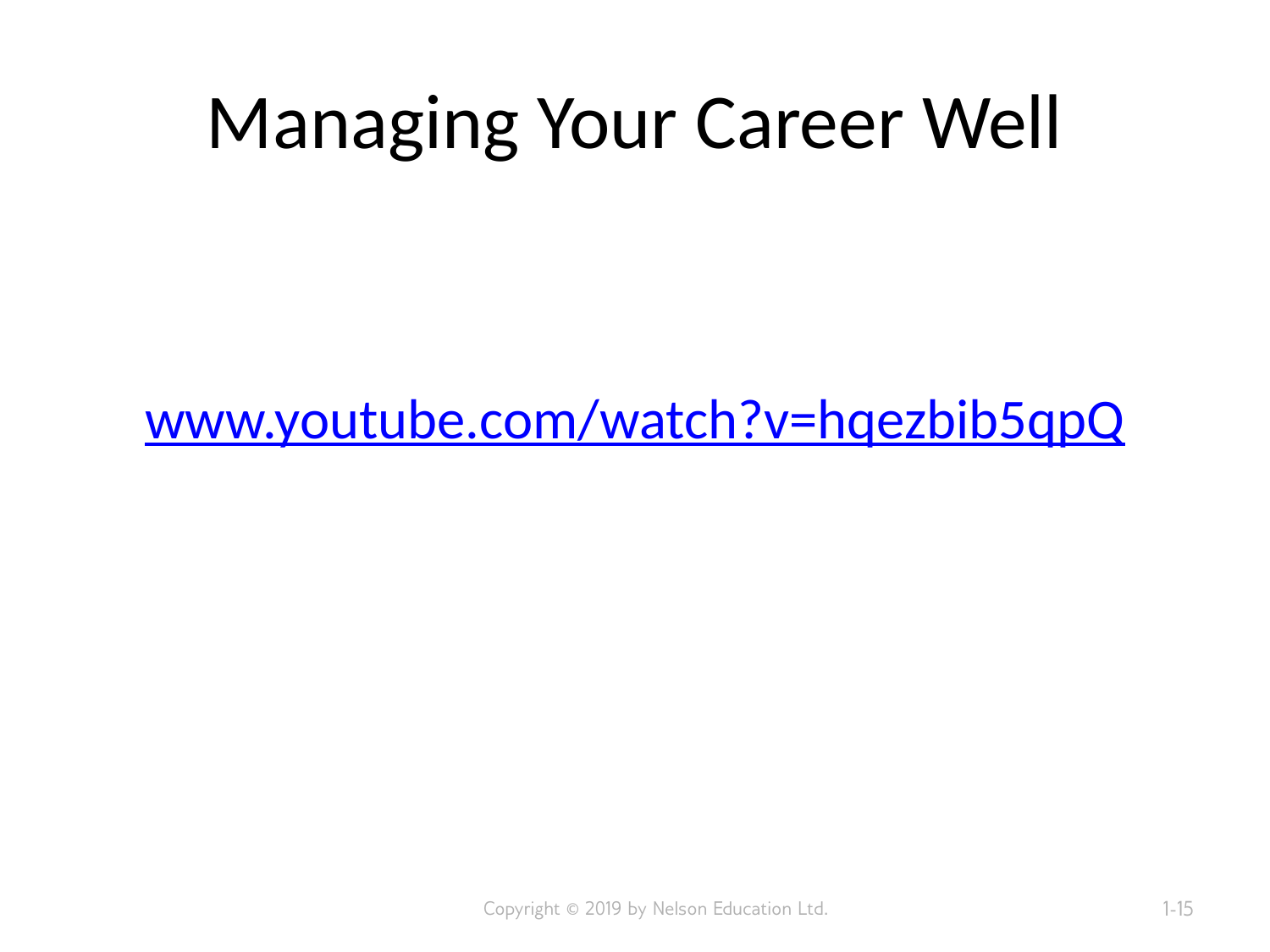

# Managing Your Career Well
www.youtube.com/watch?v=hqezbib5qpQ
Copyright © 2019 by Nelson Education Ltd.
1-15